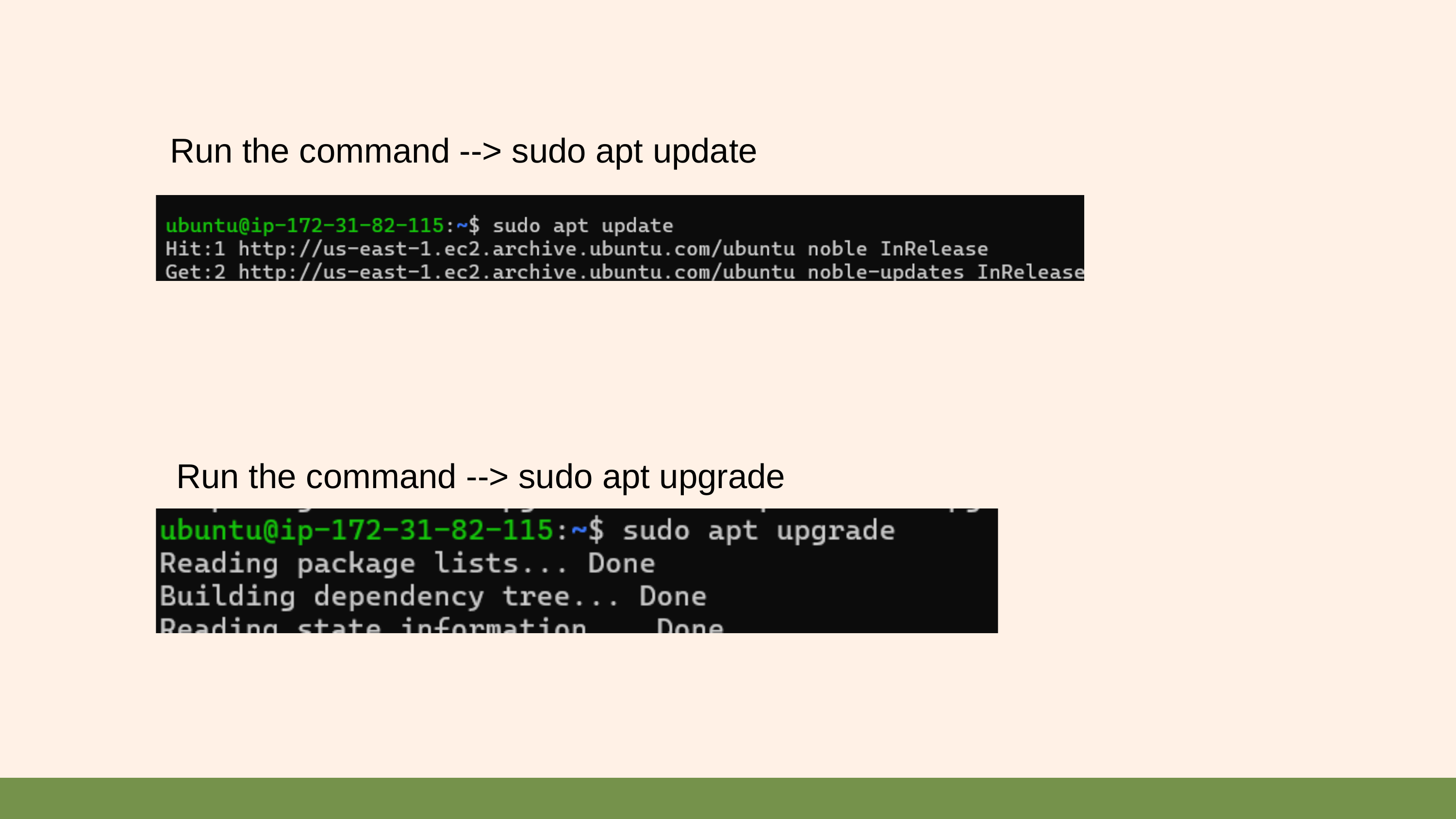

Run the command --> sudo apt update

Run the command --> sudo apt upgrade